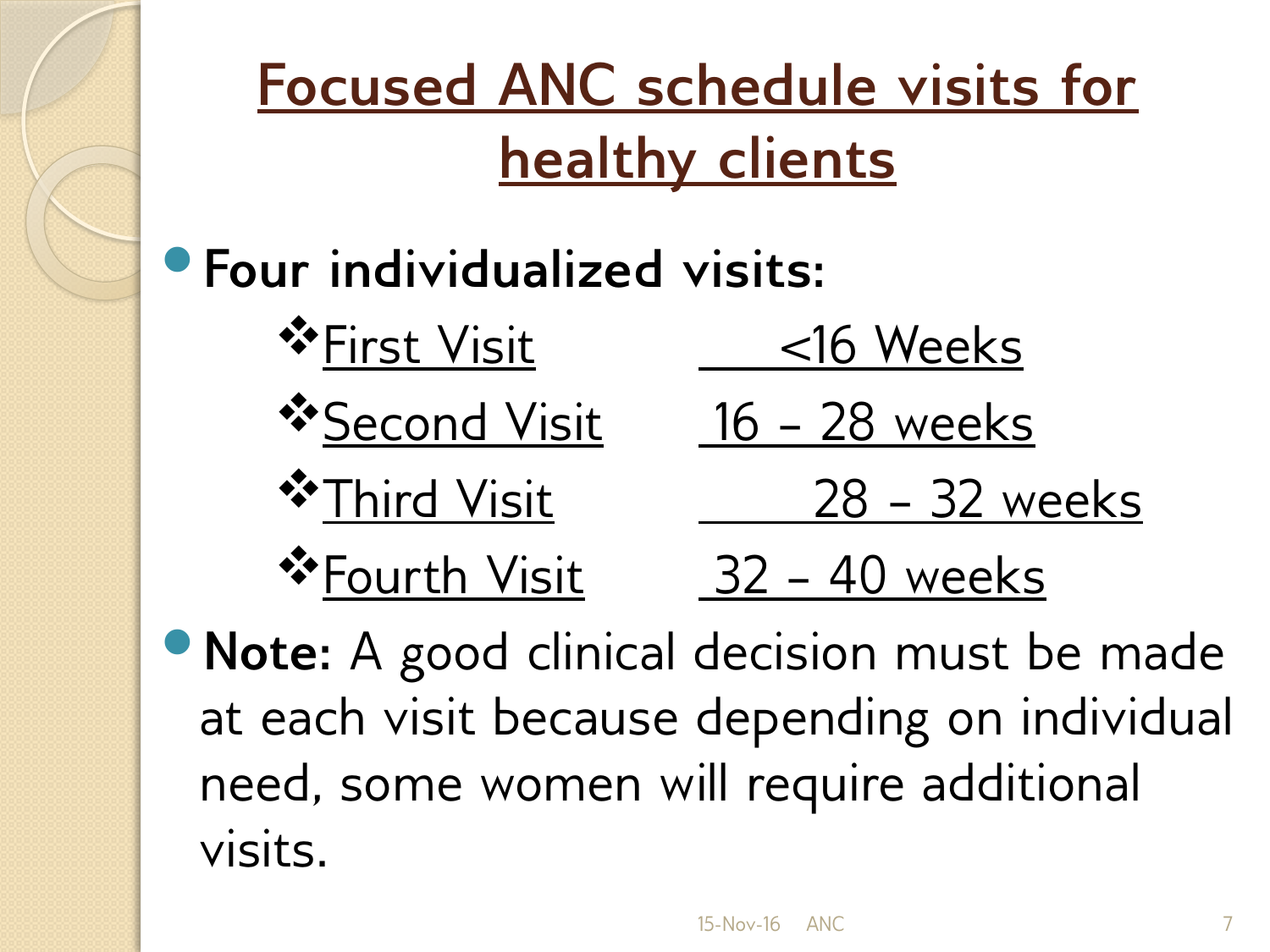

# Focused ANC schedule visits for healthy clients
Four individualized visits:
First Visit	     <16 Weeks
Second Visit	 16 – 28 weeks
Third Visit	       28 – 32 weeks
Fourth Visit	 32 – 40 weeks
Note: A good clinical decision must be made at each visit because depending on individual need, some women will require additional visits.

15-Nov-16
ANC
7